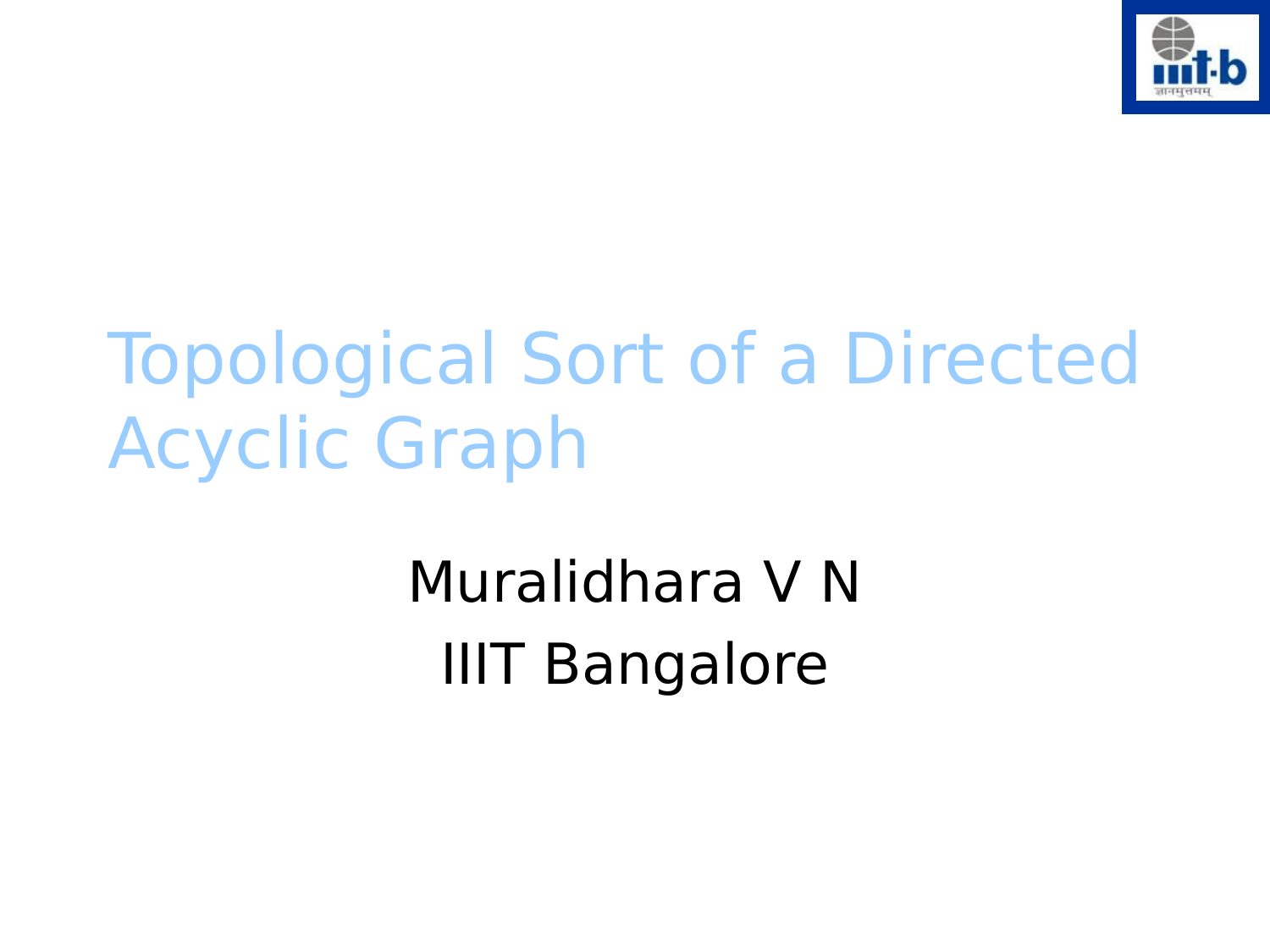

# Topological Sort of a Directed Acyclic Graph
Muralidhara V N
IIIT Bangalore